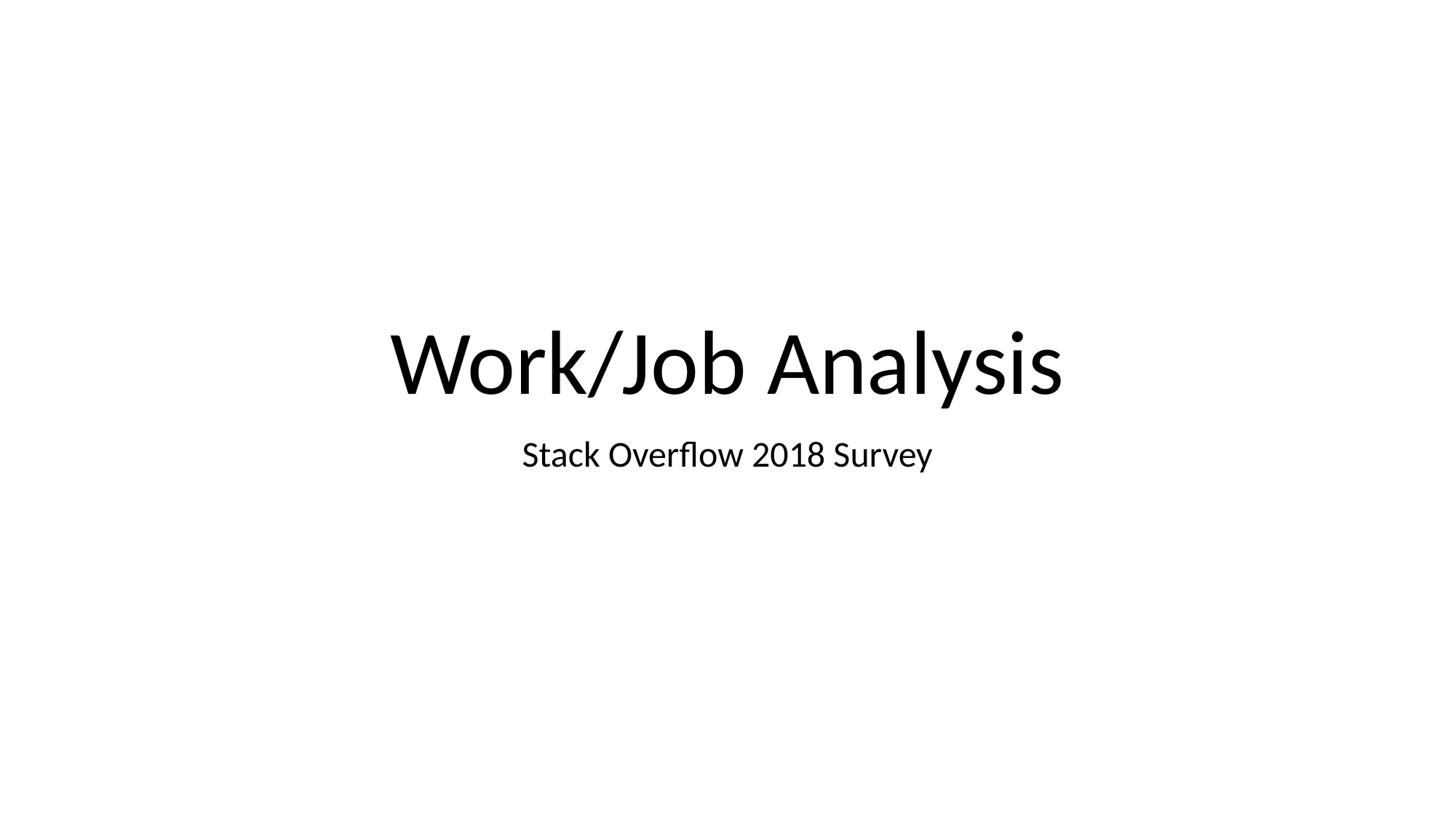

# Work/Job Analysis
Stack Overflow 2018 Survey